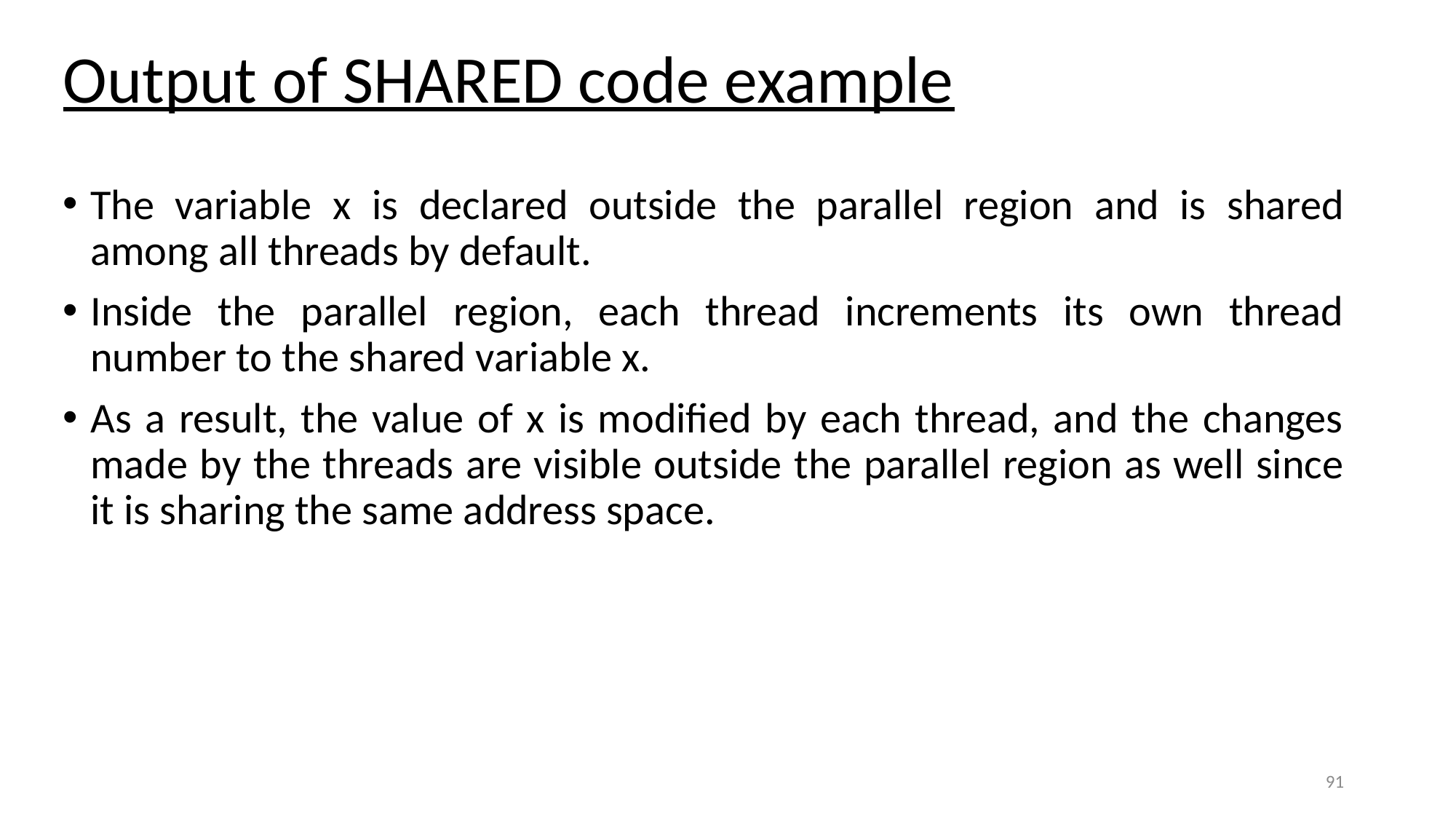

# Output of SHARED code example
The variable x is declared outside the parallel region and is shared among all threads by default.
Inside the parallel region, each thread increments its own thread number to the shared variable x.
As a result, the value of x is modified by each thread, and the changes made by the threads are visible outside the parallel region as well since it is sharing the same address space.
91